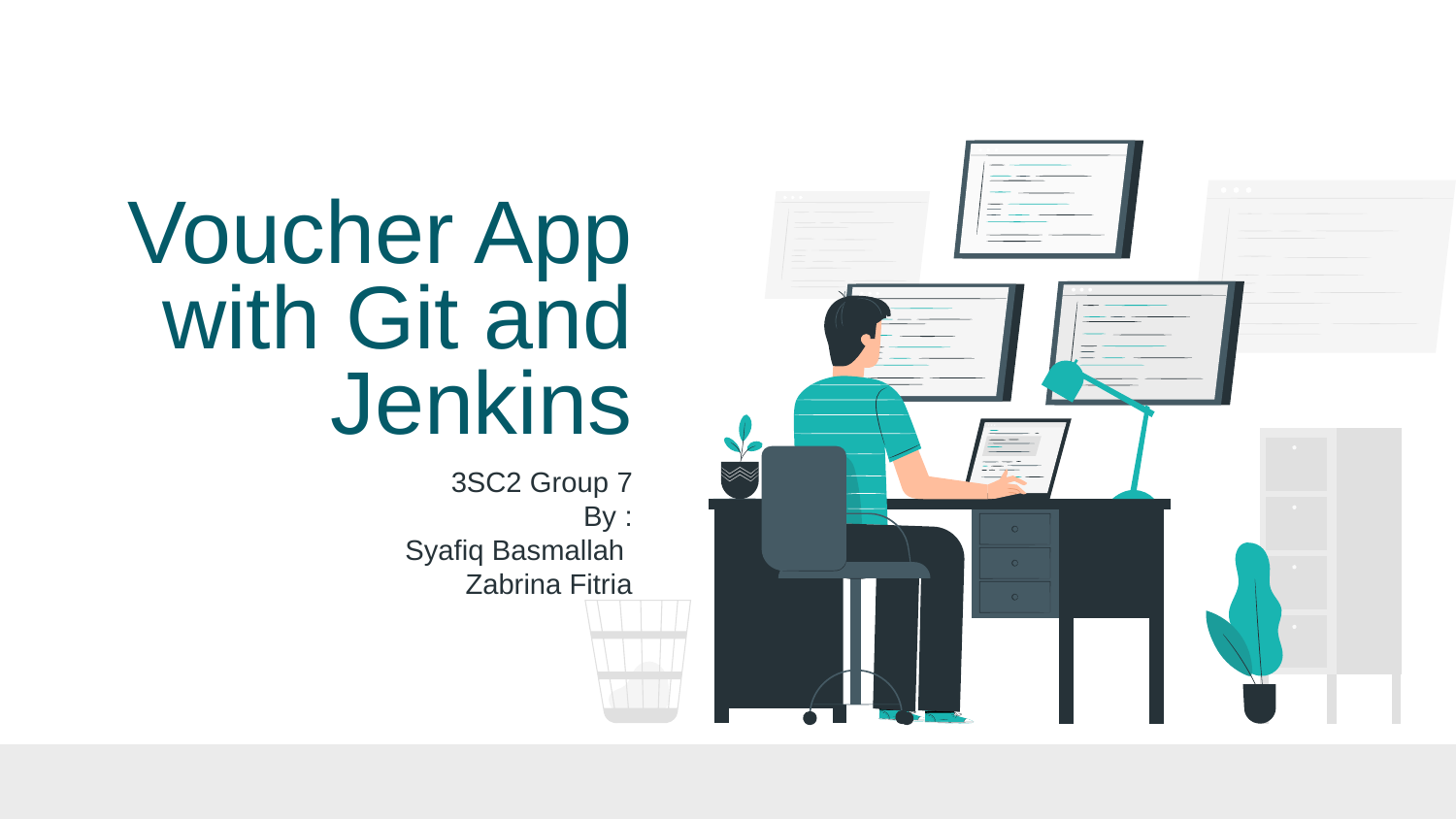

# Voucher App with Git and Jenkins

3SC2 Group 7
By :
Syafiq Basmallah
Zabrina Fitria